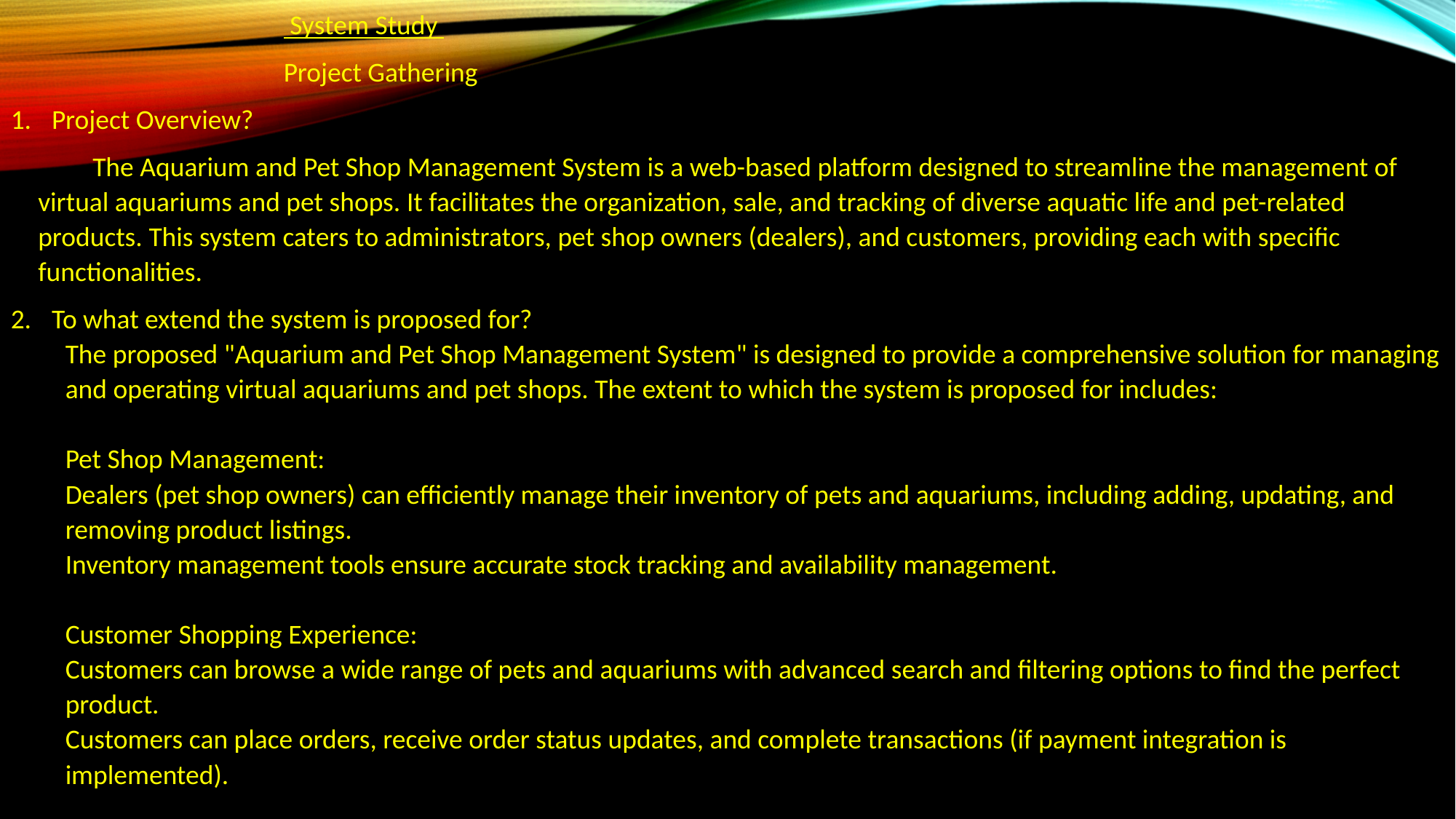

System Study
Project Gathering
Project Overview?
The Aquarium and Pet Shop Management System is a web-based platform designed to streamline the management of virtual aquariums and pet shops. It facilitates the organization, sale, and tracking of diverse aquatic life and pet-related products. This system caters to administrators, pet shop owners (dealers), and customers, providing each with specific functionalities.
To what extend the system is proposed for?
The proposed "Aquarium and Pet Shop Management System" is designed to provide a comprehensive solution for managing and operating virtual aquariums and pet shops. The extent to which the system is proposed for includes:

Pet Shop Management:
Dealers (pet shop owners) can efficiently manage their inventory of pets and aquariums, including adding, updating, and removing product listings.
Inventory management tools ensure accurate stock tracking and availability management.

Customer Shopping Experience:
Customers can browse a wide range of pets and aquariums with advanced search and filtering options to find the perfect product.
Customers can place orders, receive order status updates, and complete transactions (if payment integration is implemented).